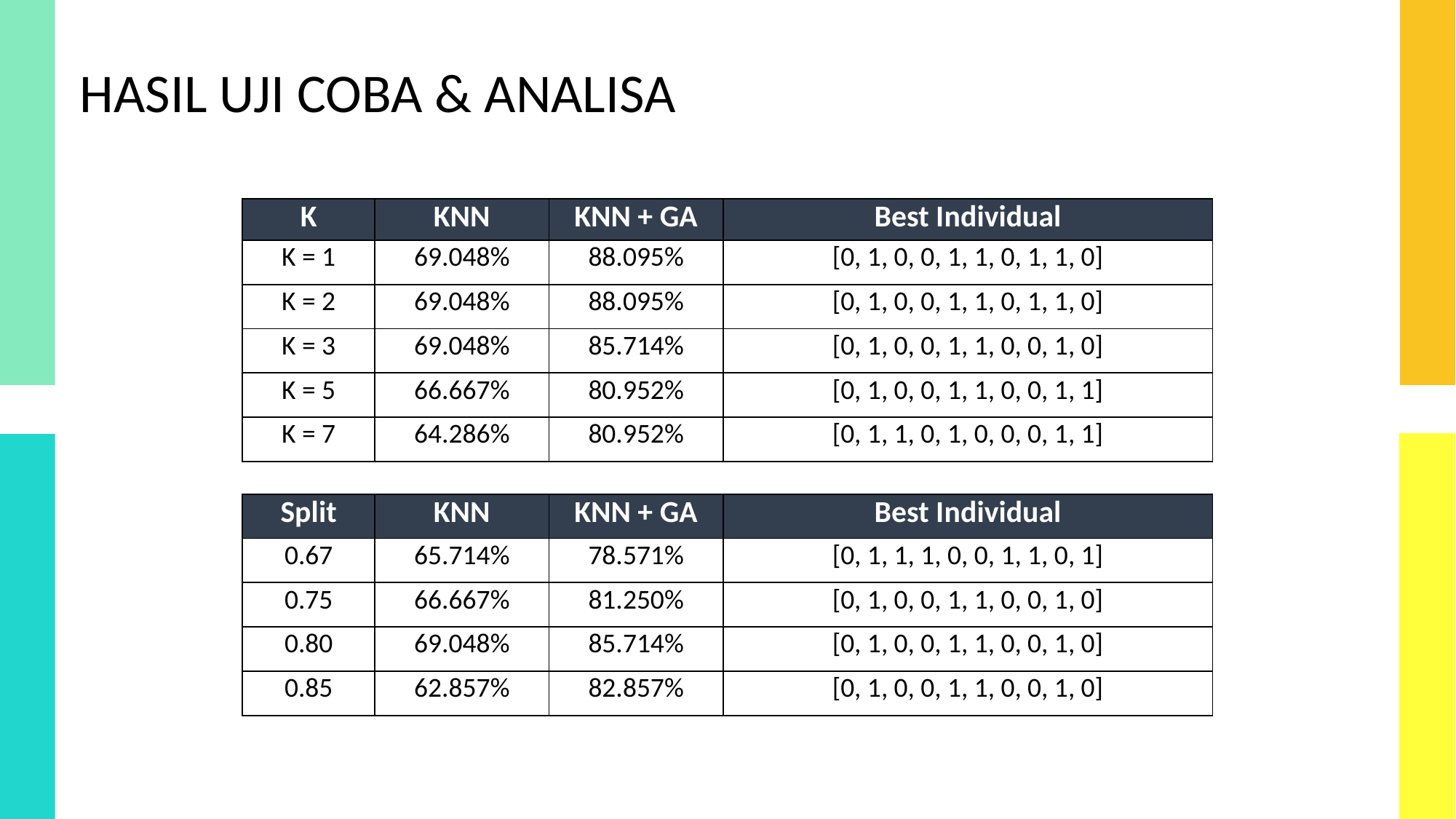

HASIL UJI COBA & ANALISA
| K | KNN | KNN + GA | Best Individual |
| --- | --- | --- | --- |
| K = 1 | 69.048% | 88.095% | [0, 1, 0, 0, 1, 1, 0, 1, 1, 0] |
| K = 2 | 69.048% | 88.095% | [0, 1, 0, 0, 1, 1, 0, 1, 1, 0] |
| K = 3 | 69.048% | 85.714% | [0, 1, 0, 0, 1, 1, 0, 0, 1, 0] |
| K = 5 | 66.667% | 80.952% | [0, 1, 0, 0, 1, 1, 0, 0, 1, 1] |
| K = 7 | 64.286% | 80.952% | [0, 1, 1, 0, 1, 0, 0, 0, 1, 1] |

| Split | KNN | KNN + GA | Best Individual |
| --- | --- | --- | --- |
| 0.67 | 65.714% | 78.571% | [0, 1, 1, 1, 0, 0, 1, 1, 0, 1] |
| 0.75 | 66.667% | 81.250% | [0, 1, 0, 0, 1, 1, 0, 0, 1, 0] |
| 0.80 | 69.048% | 85.714% | [0, 1, 0, 0, 1, 1, 0, 0, 1, 0] |
| 0.85 | 62.857% | 82.857% | [0, 1, 0, 0, 1, 1, 0, 0, 1, 0] |